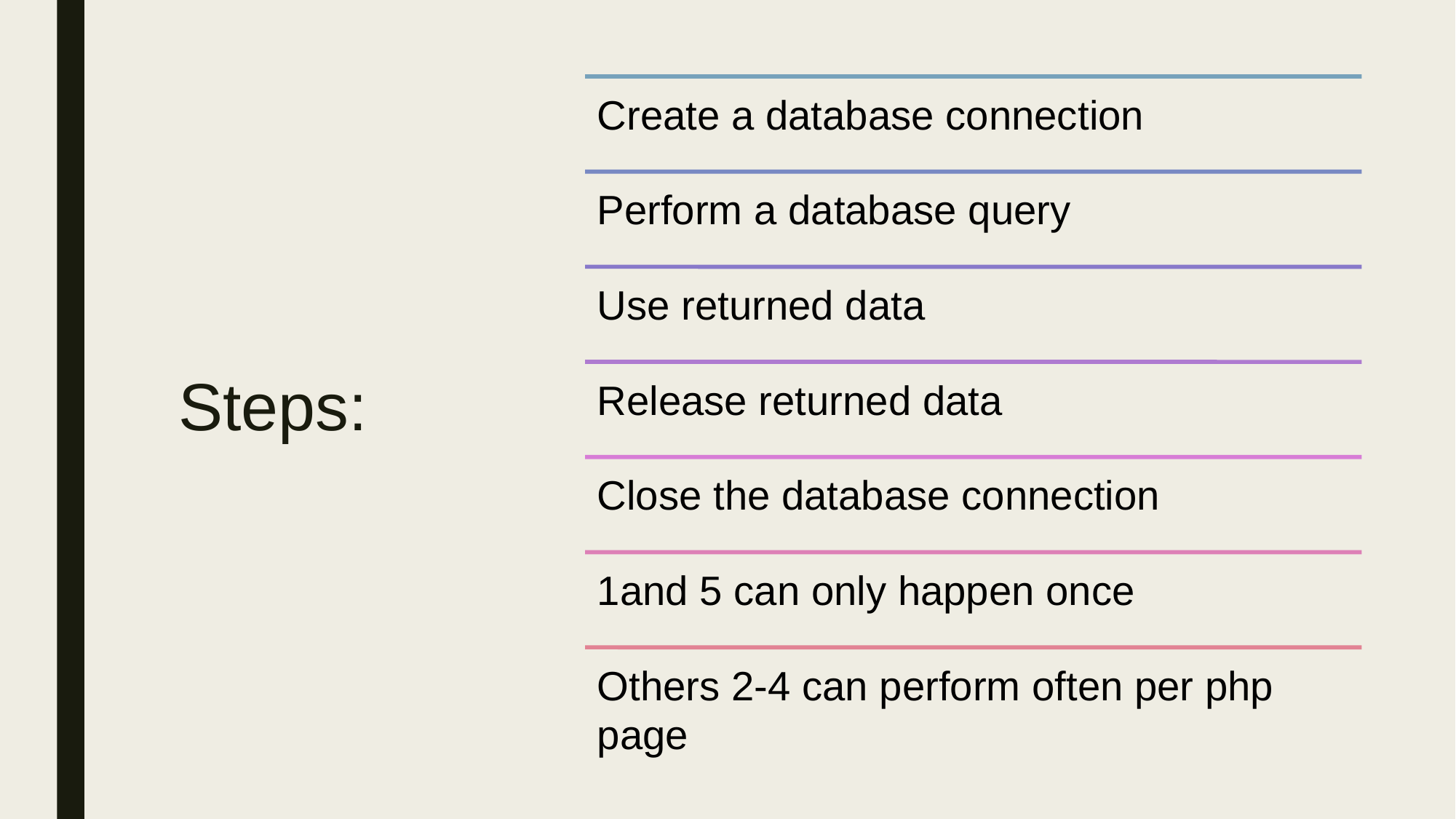

# Steps:
Create a database connection
Perform a database query
Use returned data
Release returned data
Close the database connection
1and 5 can only happen once
Others 2-4 can perform often per php page